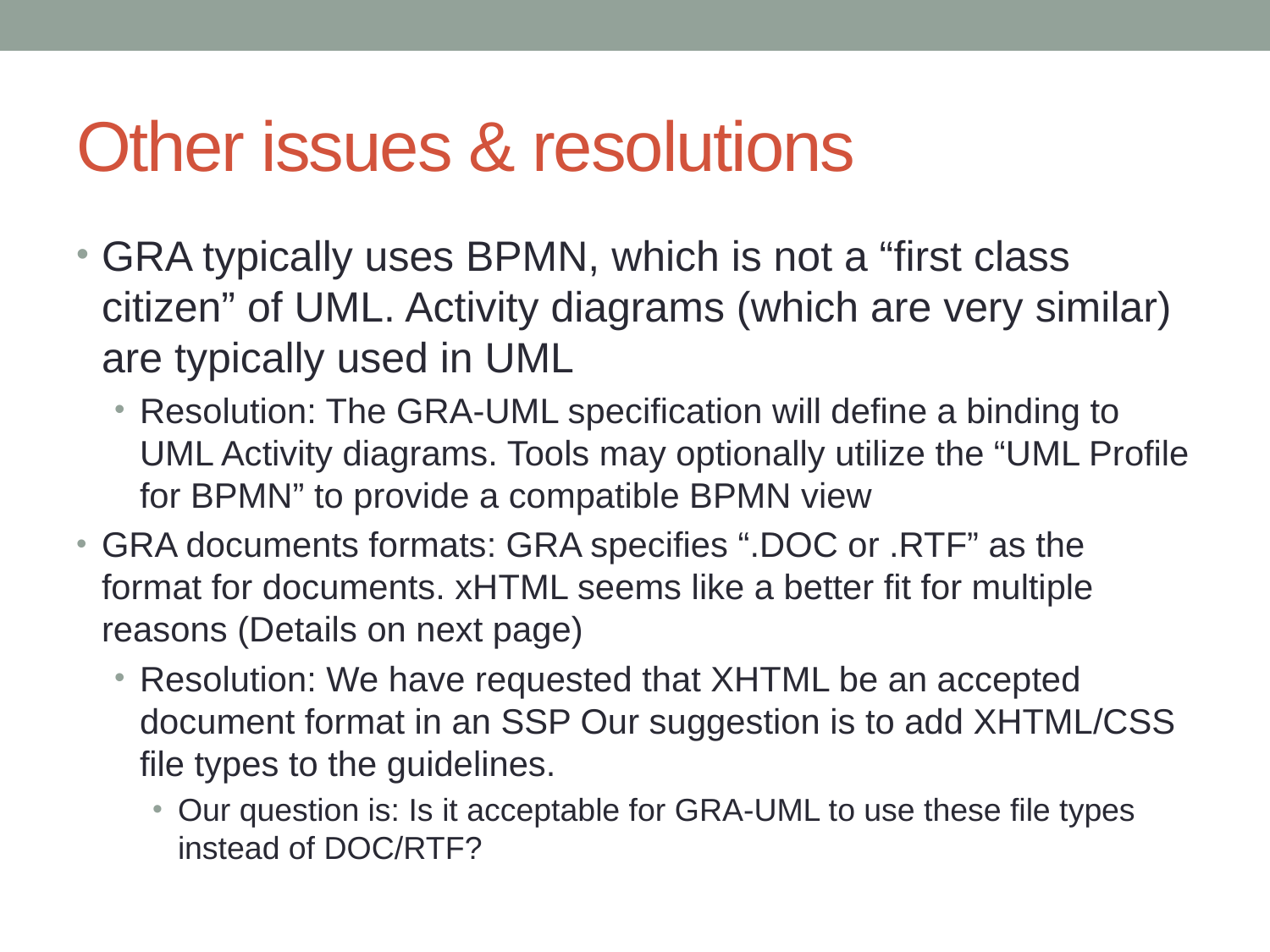

# Other issues & resolutions
GRA typically uses BPMN, which is not a “first class citizen” of UML. Activity diagrams (which are very similar) are typically used in UML
Resolution: The GRA-UML specification will define a binding to UML Activity diagrams. Tools may optionally utilize the “UML Profile for BPMN” to provide a compatible BPMN view
GRA documents formats: GRA specifies “.DOC or .RTF” as the format for documents. xHTML seems like a better fit for multiple reasons (Details on next page)
Resolution: We have requested that XHTML be an accepted document format in an SSP Our suggestion is to add XHTML/CSS file types to the guidelines.
Our question is: Is it acceptable for GRA-UML to use these file types instead of DOC/RTF?